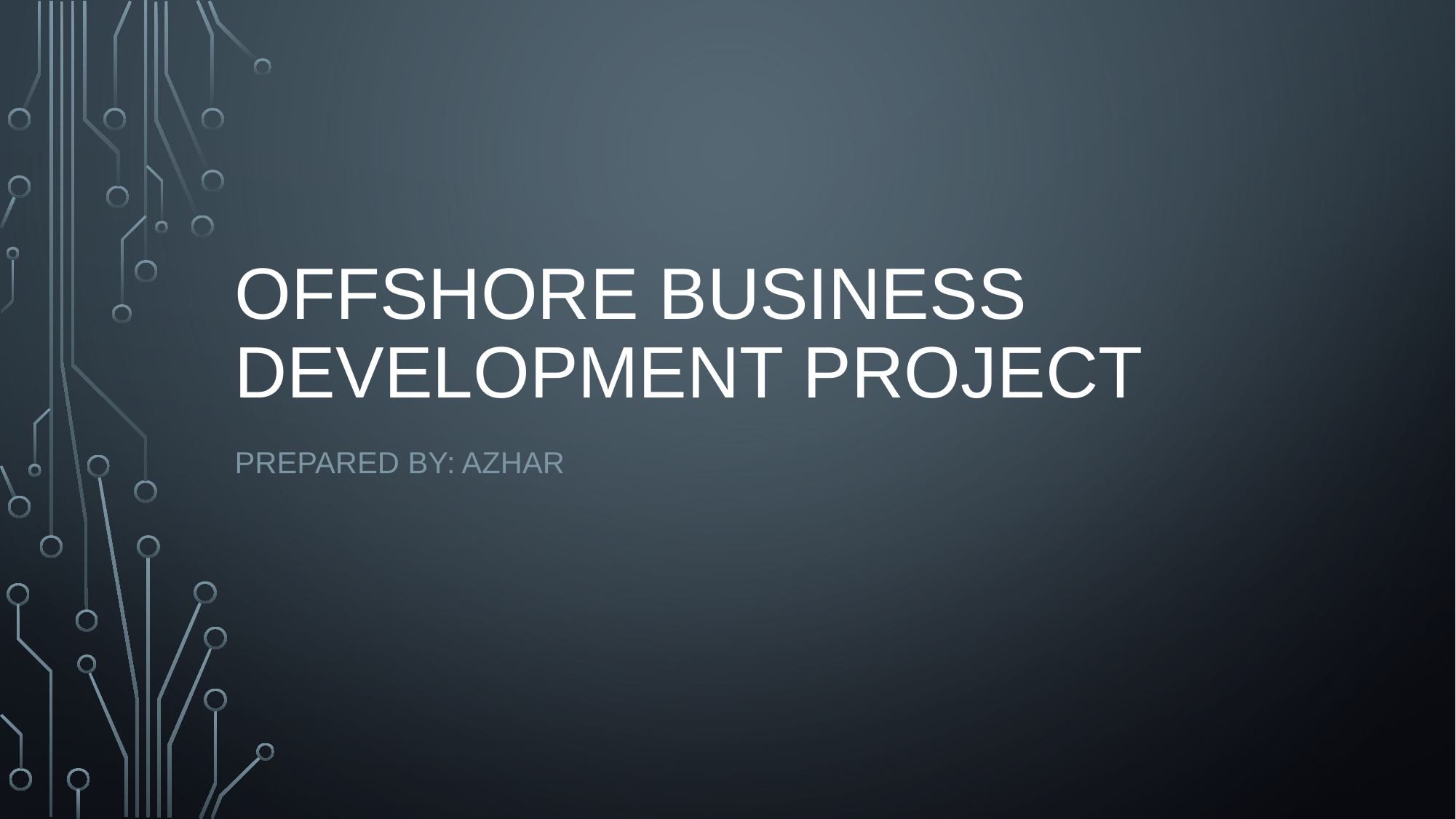

# OFFSHORE BUSINESS DEVELOPMENT PROJECT
PREPARED BY: AZHAR